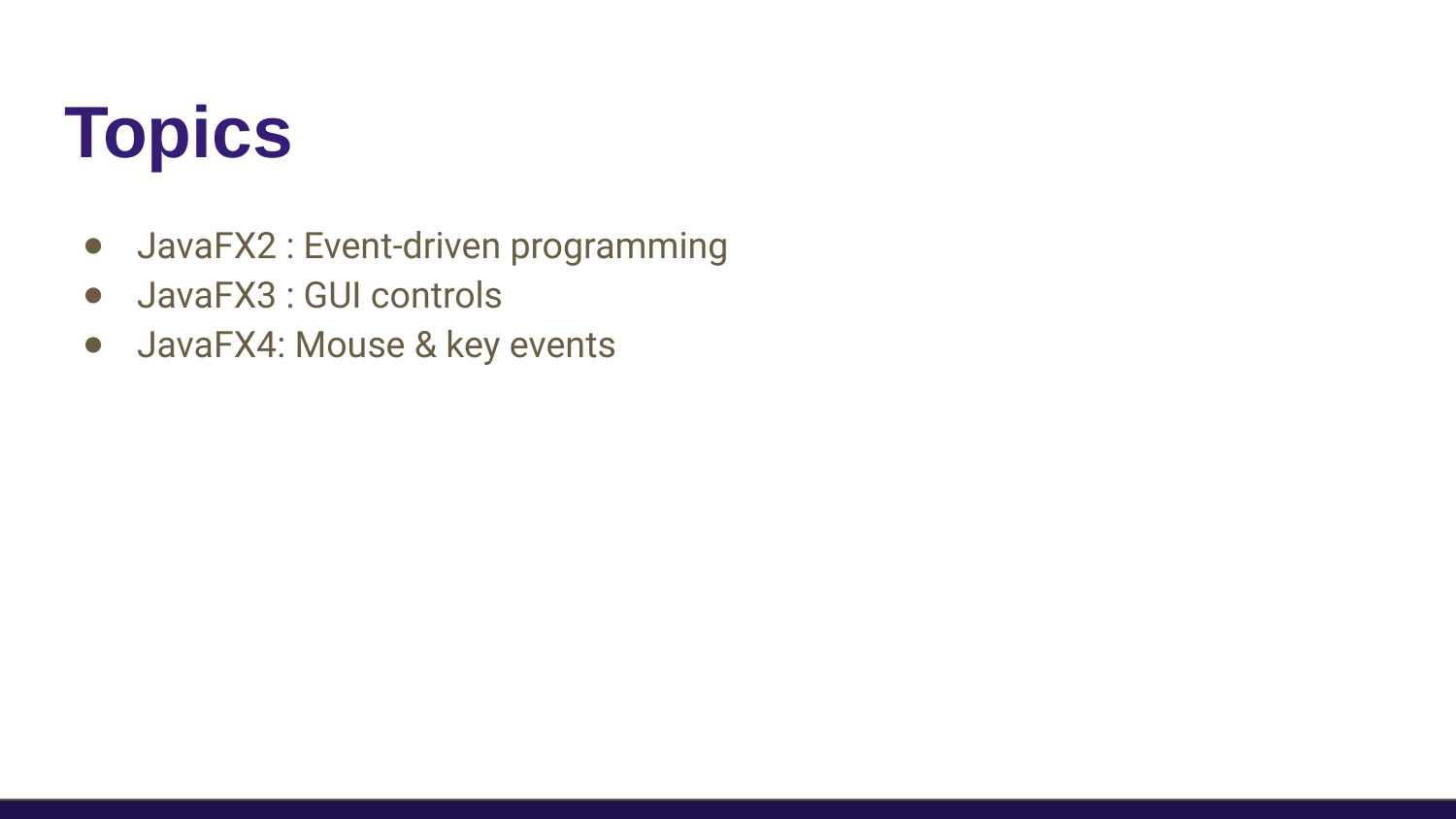

# Topics
JavaFX2 : Event-driven programming
JavaFX3 : GUI controls
JavaFX4: Mouse & key events